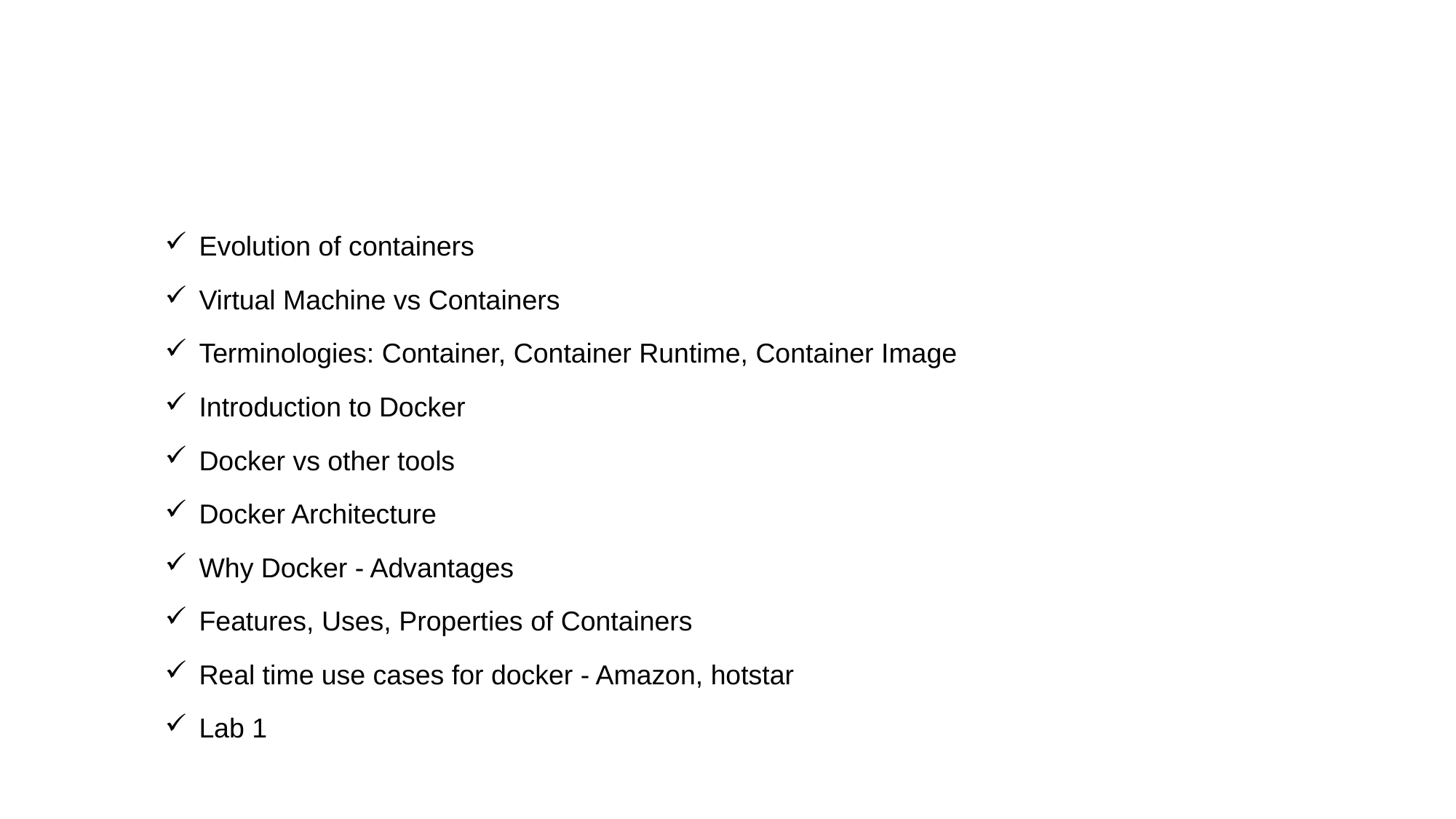

# Day 1 - Summary
| Evolution of containers |
| --- |
| Virtual Machine vs Containers |
| Terminologies: Container, Container Runtime, Container Image |
| Introduction to Docker |
| Docker vs other tools |
| Docker Architecture |
| Why Docker - Advantages |
| Features, Uses, Properties of Containers |
| Real time use cases for docker - Amazon, hotstar |
| Lab 1 |